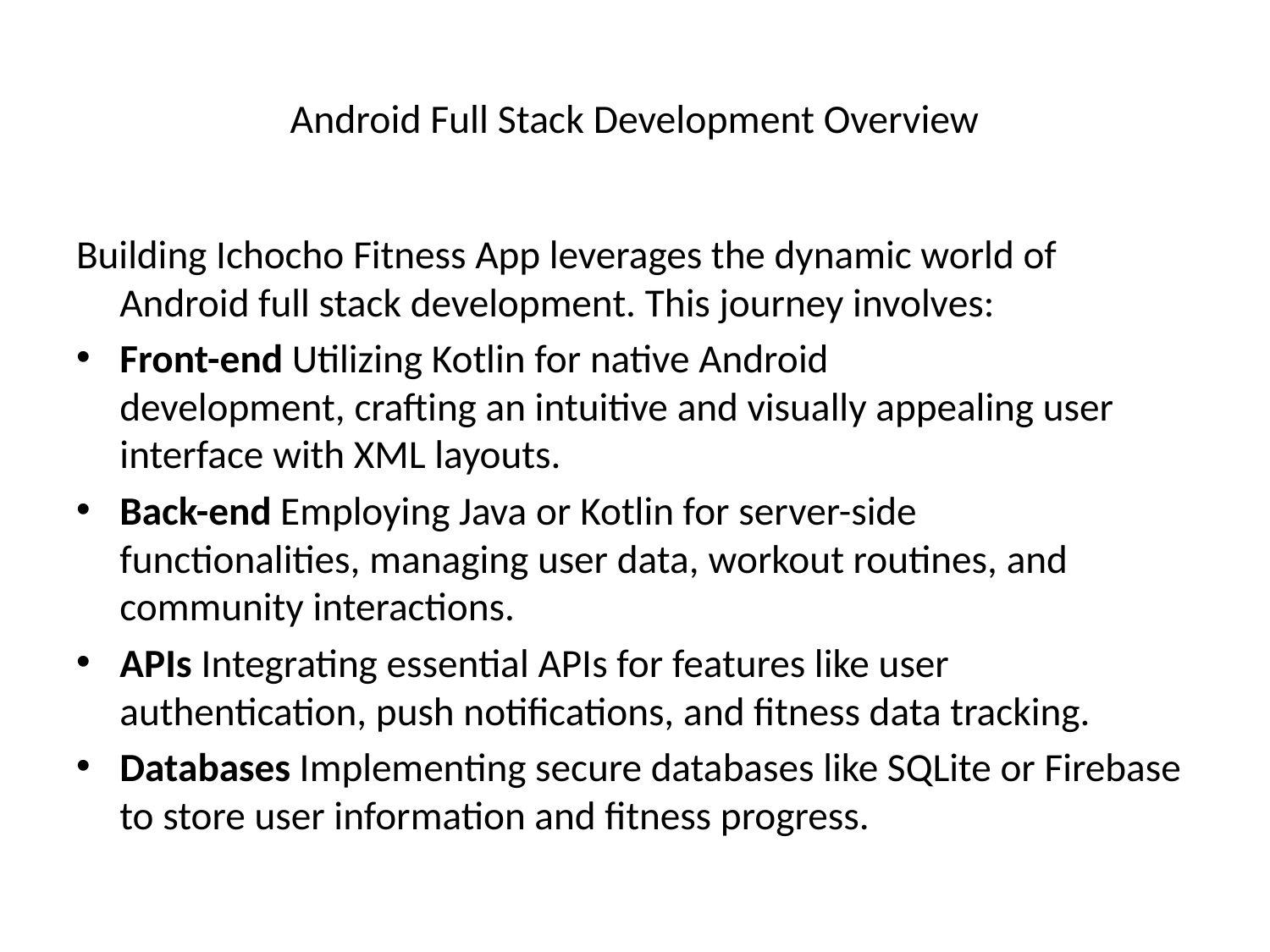

# Android Full Stack Development Overview
Building Ichocho Fitness App leverages the dynamic world of Android full stack development. This journey involves:
Front-end Utilizing Kotlin for native Android development, crafting an intuitive and visually appealing user interface with XML layouts.
Back-end Employing Java or Kotlin for server-side functionalities, managing user data, workout routines, and community interactions.
APIs Integrating essential APIs for features like user authentication, push notifications, and fitness data tracking.
Databases Implementing secure databases like SQLite or Firebase to store user information and fitness progress.